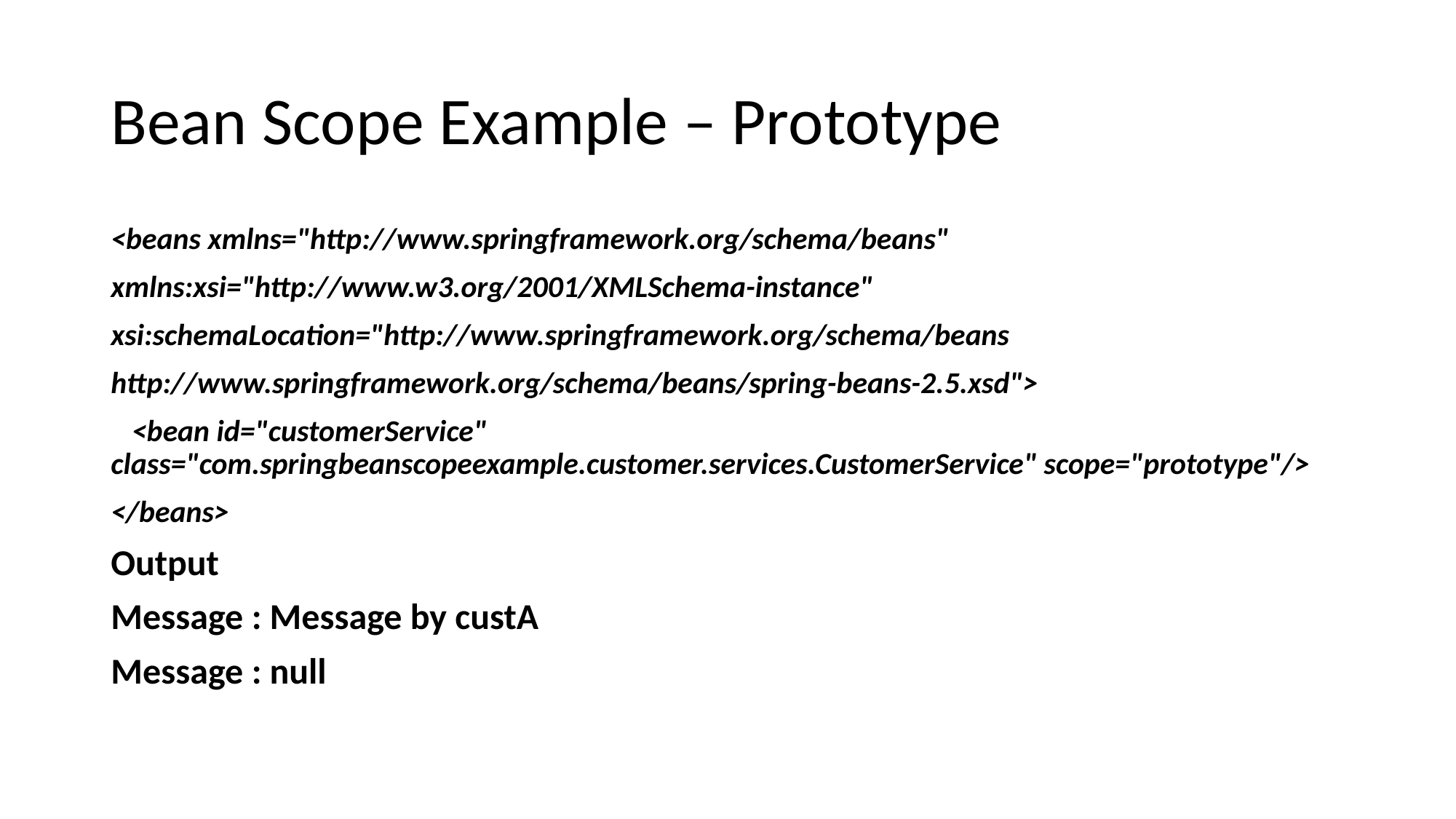

# Bean Scope Example – Prototype
<beans xmlns="http://www.springframework.org/schema/beans"
xmlns:xsi="http://www.w3.org/2001/XMLSchema-instance"
xsi:schemaLocation="http://www.springframework.org/schema/beans
http://www.springframework.org/schema/beans/spring-beans-2.5.xsd">
   <bean id="customerService" class="com.springbeanscopeexample.customer.services.CustomerService" scope="prototype"/>
</beans>
Output
Message : Message by custA
Message : null